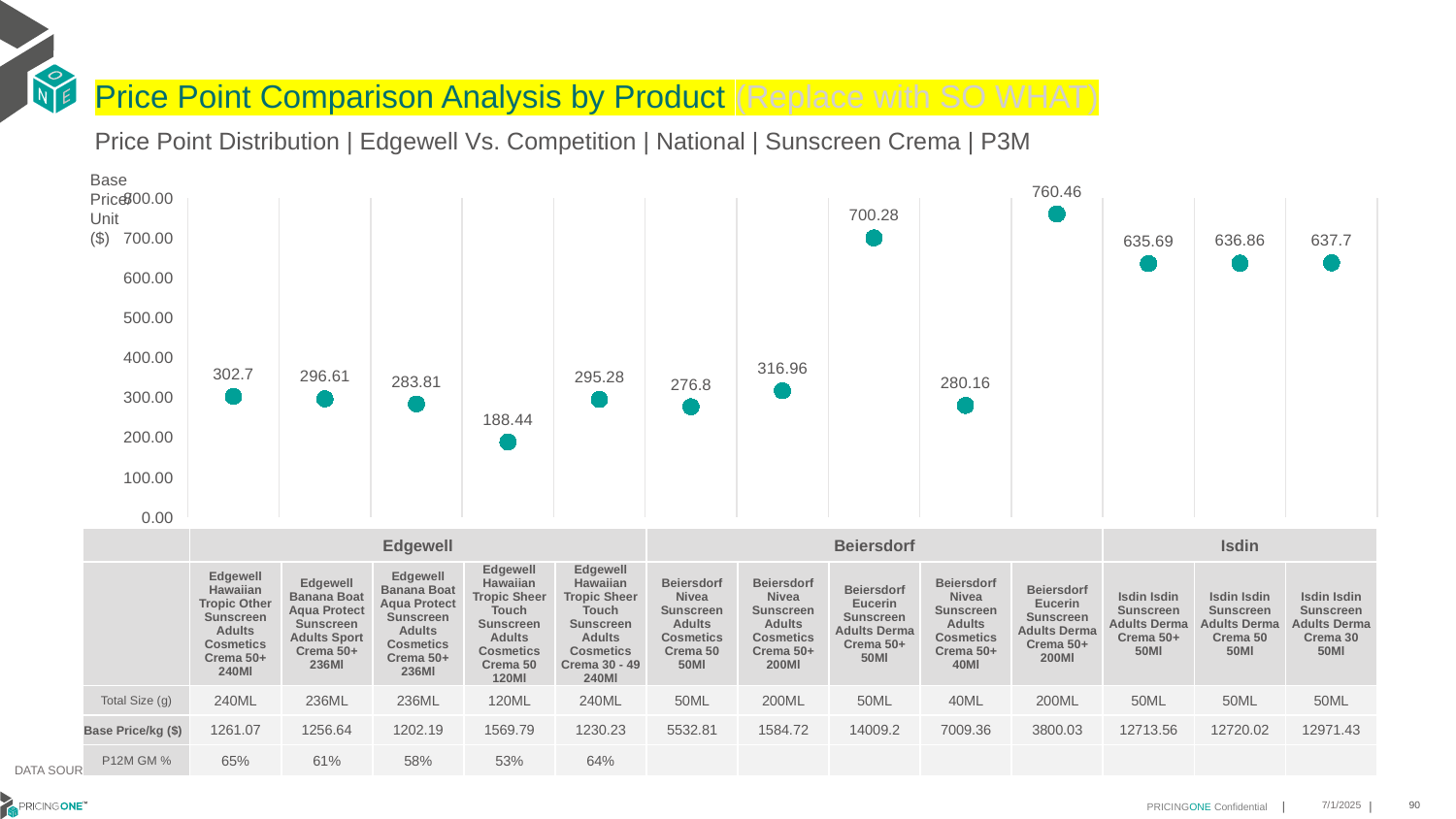

# Price Point Comparison Analysis by Product (Replace with SO WHAT)
Price Point Distribution | Edgewell Vs. Competition | National | Sunscreen Crema | P3M
Base Price/Unit ($)

### Chart

| Category | Base Price/Unit |
|---|---|
| Edgewell Hawaiian Tropic Other Sunscreen Adults Cosmetics Crema 50+ 240Ml | 302.7 |
| Edgewell Banana Boat Aqua Protect Sunscreen Adults Sport Crema 50+ 236Ml | 296.61 |
| Edgewell Banana Boat Aqua Protect Sunscreen Adults Cosmetics Crema 50+ 236Ml | 283.81 |
| Edgewell Hawaiian Tropic Sheer Touch Sunscreen Adults Cosmetics Crema 50 120Ml | 188.44 |
| Edgewell Hawaiian Tropic Sheer Touch Sunscreen Adults Cosmetics Crema 30 - 49 240Ml | 295.28 |
| Beiersdorf Nivea Sunscreen Adults Cosmetics Crema 50 50Ml | 276.8 |
| Beiersdorf Nivea Sunscreen Adults Cosmetics Crema 50+ 200Ml | 316.96 |
| Beiersdorf Eucerin Sunscreen Adults Derma Crema 50+ 50Ml | 700.28 |
| Beiersdorf Nivea Sunscreen Adults Cosmetics Crema 50+ 40Ml | 280.16 |
| Beiersdorf Eucerin Sunscreen Adults Derma Crema 50+ 200Ml | 760.46 |
| Isdin Isdin Sunscreen Adults Derma Crema 50+ 50Ml | 635.69 |
| Isdin Isdin Sunscreen Adults Derma Crema 50 50Ml | 636.86 |
| Isdin Isdin Sunscreen Adults Derma Crema 30 50Ml | 637.7 |
|  | Edgewell | Edgewell | Edgewell | Edgewell | Edgewell | Beiersdorf | Beiersdorf | Beiersdorf | Beiersdorf | Beiersdorf | Isdin | Isdin | Isdin |
| --- | --- | --- | --- | --- | --- | --- | --- | --- | --- | --- | --- | --- | --- |
|  | Edgewell Hawaiian Tropic Other Sunscreen Adults Cosmetics Crema 50+ 240Ml | Edgewell Banana Boat Aqua Protect Sunscreen Adults Sport Crema 50+ 236Ml | Edgewell Banana Boat Aqua Protect Sunscreen Adults Cosmetics Crema 50+ 236Ml | Edgewell Hawaiian Tropic Sheer Touch Sunscreen Adults Cosmetics Crema 50 120Ml | Edgewell Hawaiian Tropic Sheer Touch Sunscreen Adults Cosmetics Crema 30 - 49 240Ml | Beiersdorf Nivea Sunscreen Adults Cosmetics Crema 50 50Ml | Beiersdorf Nivea Sunscreen Adults Cosmetics Crema 50+ 200Ml | Beiersdorf Eucerin Sunscreen Adults Derma Crema 50+ 50Ml | Beiersdorf Nivea Sunscreen Adults Cosmetics Crema 50+ 40Ml | Beiersdorf Eucerin Sunscreen Adults Derma Crema 50+ 200Ml | Isdin Isdin Sunscreen Adults Derma Crema 50+ 50Ml | Isdin Isdin Sunscreen Adults Derma Crema 50 50Ml | Isdin Isdin Sunscreen Adults Derma Crema 30 50Ml |
| Total Size (g) | 240ML | 236ML | 236ML | 120ML | 240ML | 50ML | 200ML | 50ML | 40ML | 200ML | 50ML | 50ML | 50ML |
| Base Price/kg ($) | 1261.07 | 1256.64 | 1202.19 | 1569.79 | 1230.23 | 5532.81 | 1584.72 | 14009.2 | 7009.36 | 3800.03 | 12713.56 | 12720.02 | 12971.43 |
| P12M GM % | 65% | 61% | 58% | 53% | 64% |  |  |  |  |  |  |  |  |
DATA SOURCE: Trade Panel/Retailer Data | April  2025

7/1/2025
90